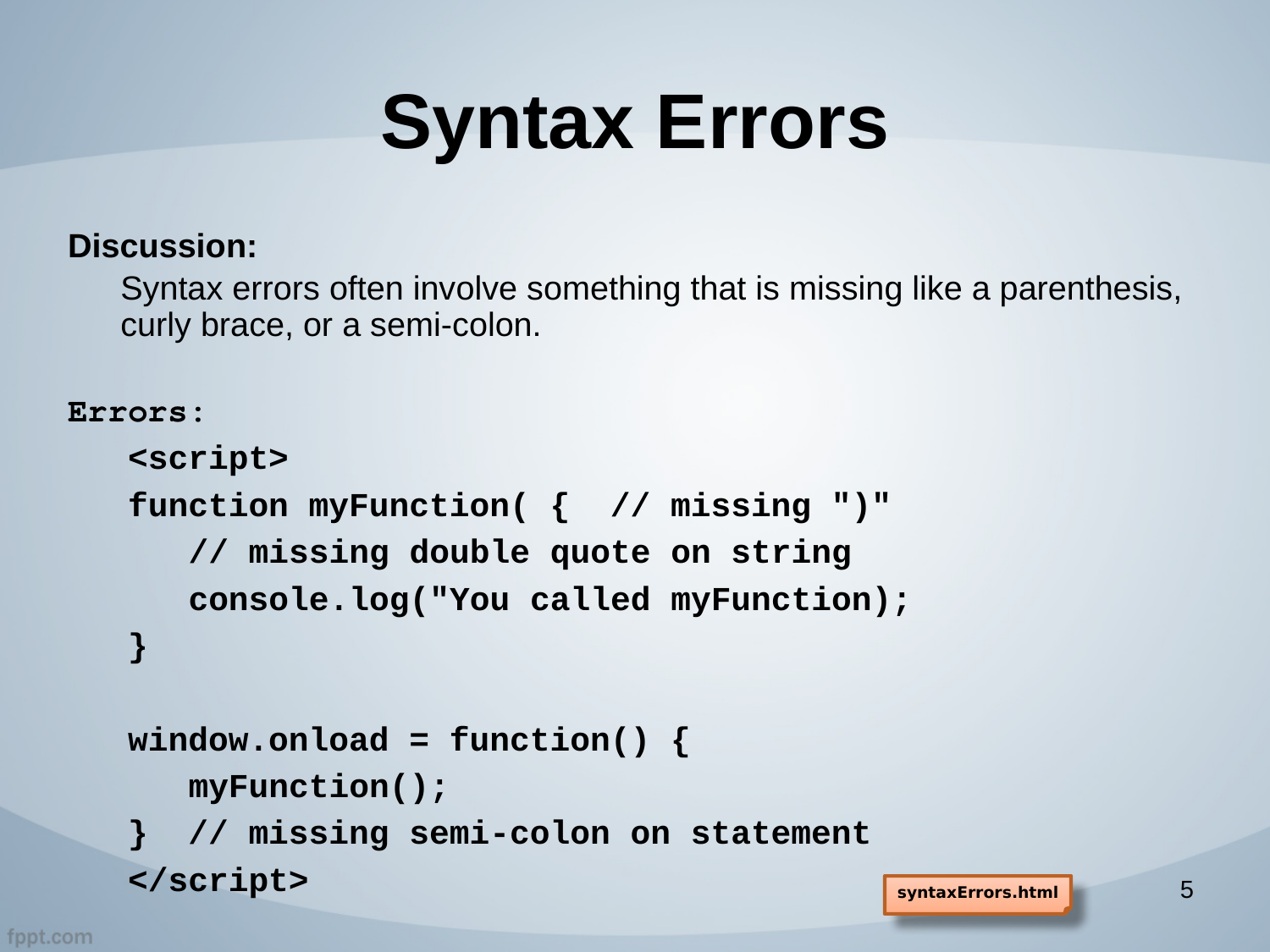

# Syntax Errors
Discussion:
Syntax errors often involve something that is missing like a parenthesis, curly brace, or a semi-colon.

Errors:
<script>
function myFunction( {  // missing ")"
   // missing double quote on string
   console.log("You called myFunction);
}

window.onload = function() {
   myFunction();
}  // missing semi-colon on statement
</script>
5
syntaxErrors.html